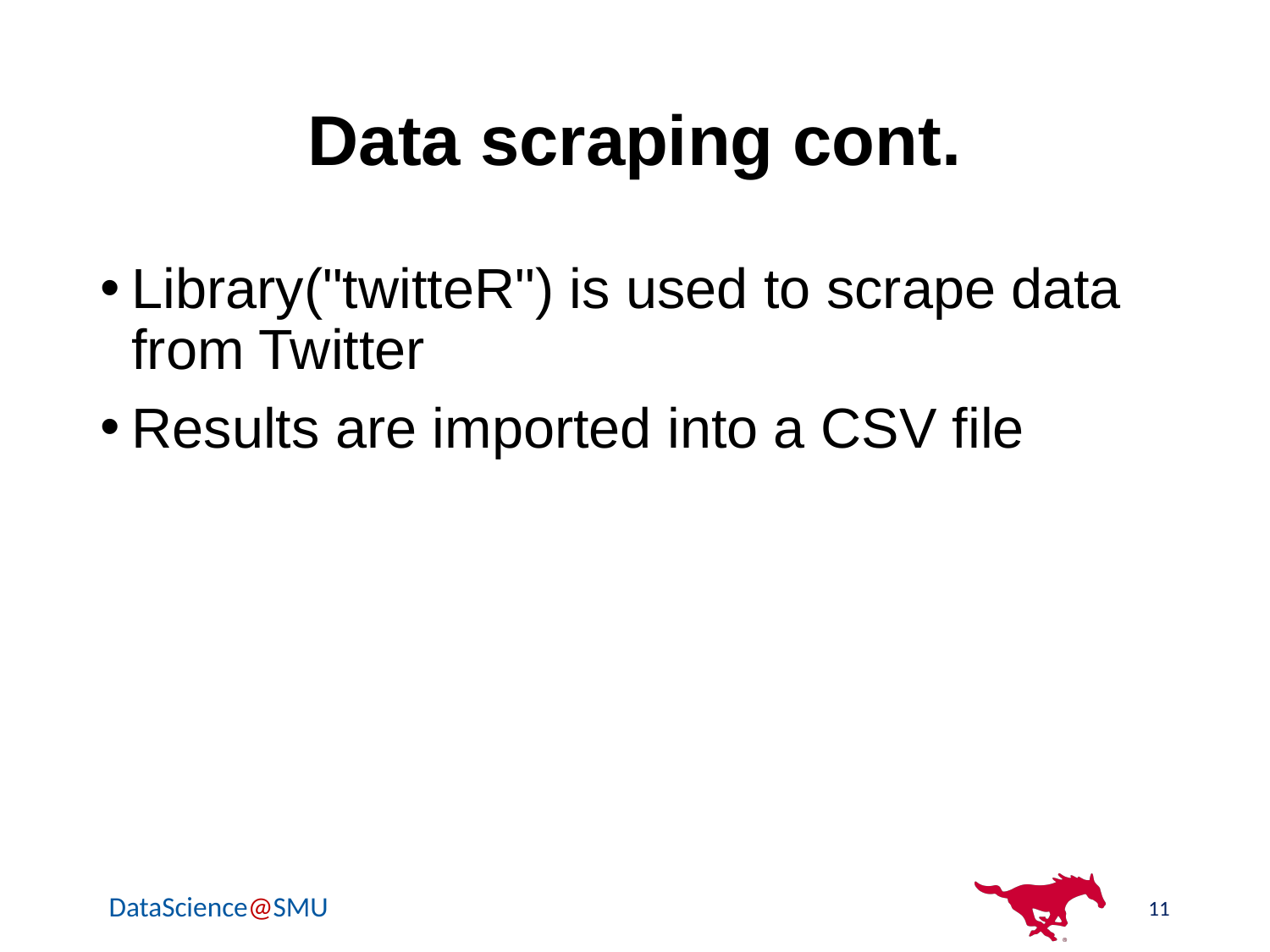

# Data scraping cont.
Library("twitteR") is used to scrape data from Twitter
Results are imported into a CSV file

11